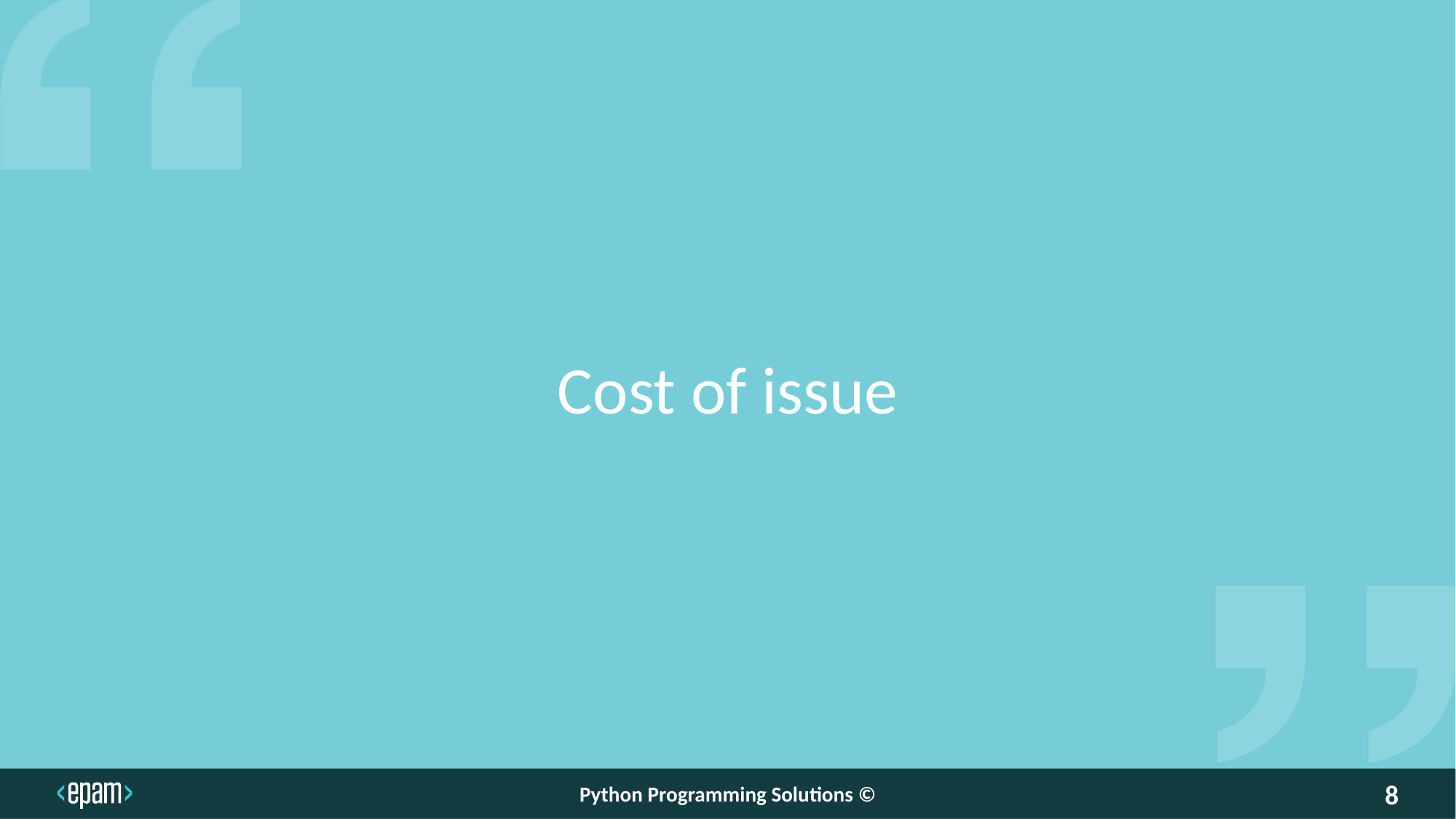

Cost of issue
Python Programming Solutions ©
8